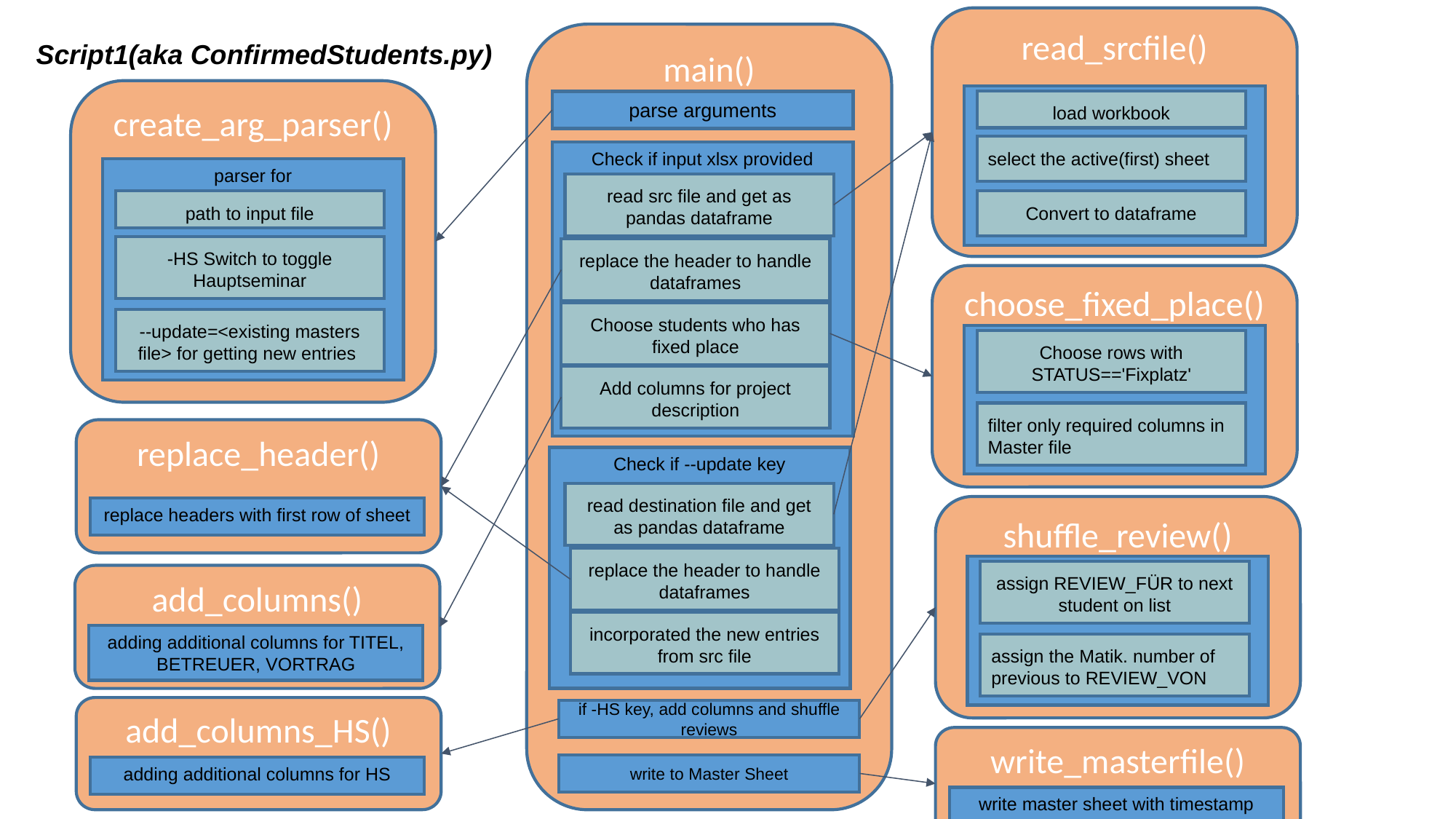

read_srcfile()
main()
Script1(aka ConfirmedStudents.py)
create_arg_parser()

load workbook

parse arguments
select the active(first) sheet
Check if input xlsx provided
parser for
read src file and get as pandas dataframe

Convert to dataframe

path to input file

-HS Switch to toggle Hauptseminar

replace the header to handle dataframes

choose_fixed_place()
Choose students who has fixed place

--update=<existing masters file> for getting new entries

Choose rows with STATUS=='Fixplatz'

Add columns for project description

filter only required columns in Master file
replace_header()
Check if --update key
read destination file and get as pandas dataframe

shuffle_review()
replace headers with first row of sheet
replace the header to handle dataframes

assign REVIEW_FÜR to next student on list

add_columns()
incorporated the new entries from src file

adding additional columns for TITEL, BETREUER, VORTRAG
assign the Matik. number of previous to REVIEW_VON
add_columns_HS()
if -HS key, add columns and shuffle reviews
write_masterfile()
write to Master Sheet
adding additional columns for HS
write master sheet with timestamp